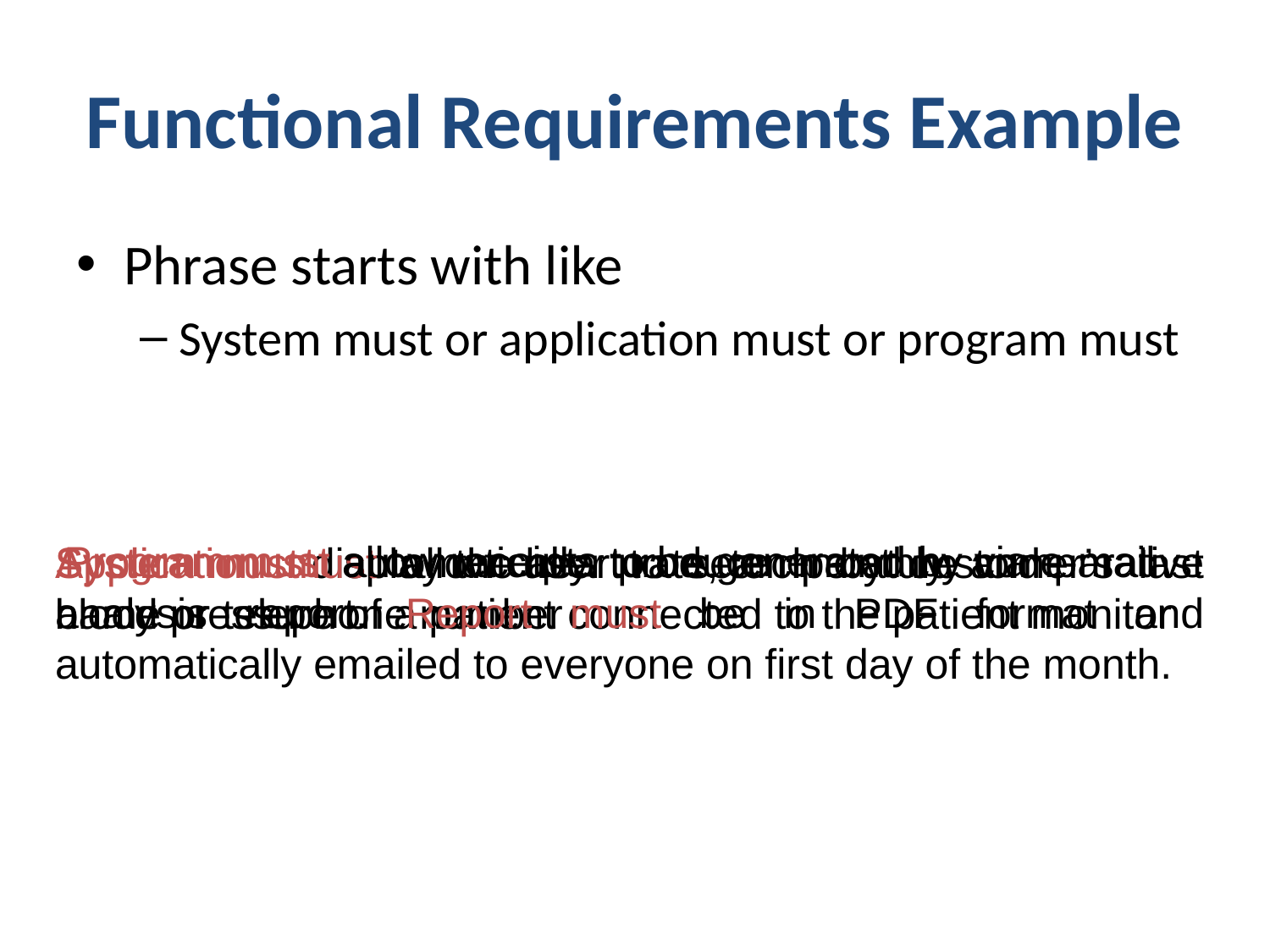

# Functional Requirements Example
Phrase starts with like
System must or application must or program must

Program must allow receipts to be generated by via e-mail
System must automatically produce monthly comparative analysis report. Report must be in PDF format and automatically emailed to everyone on first day of the month.
System must display the heart rate, temperature and
blood pressure of a patient connected to the patient monitor
Application must allow user to search by customer’s last name or telephone number